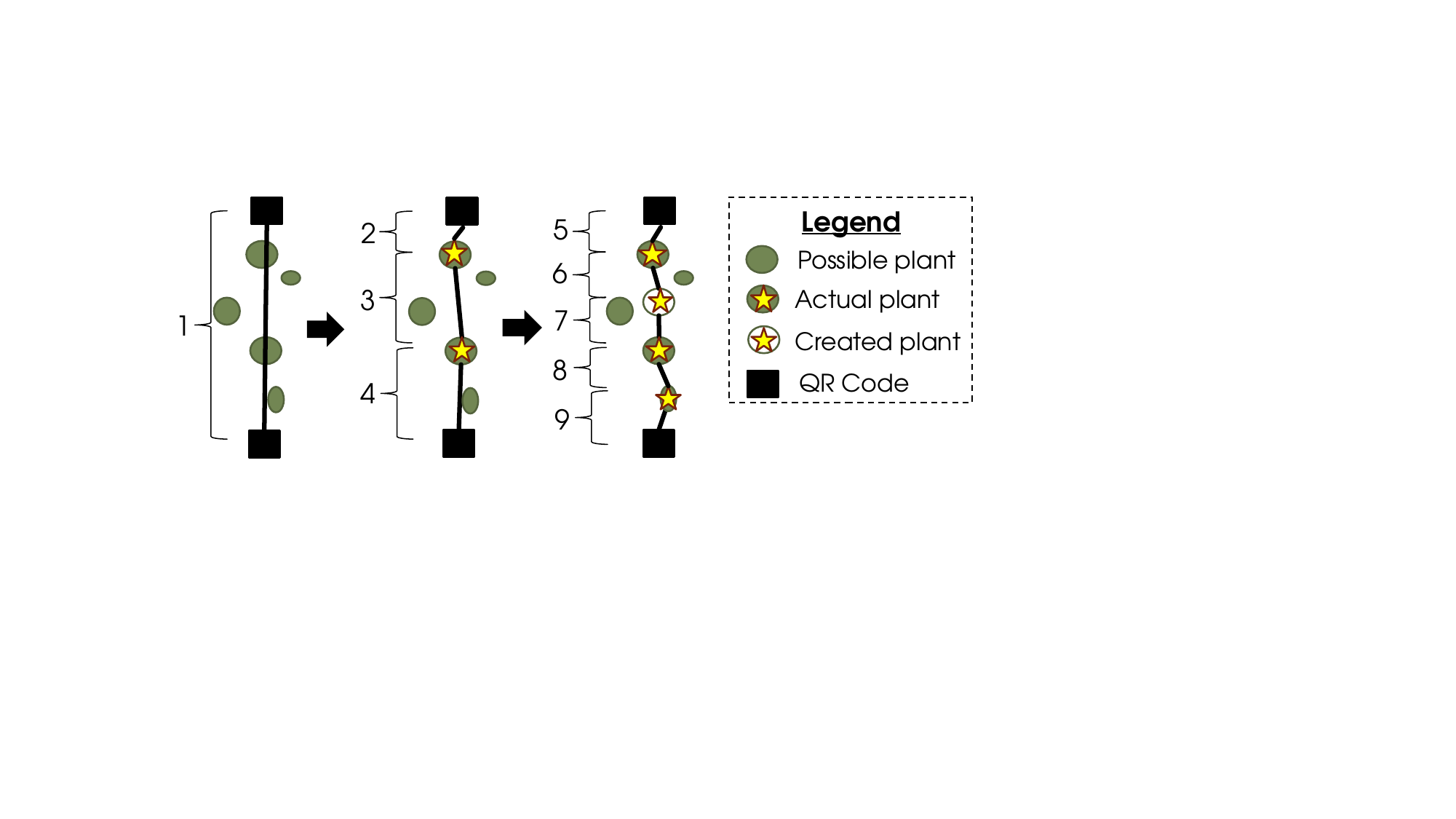

Legend
5

2

 Possible plant

6

3
Actual plant

7
1

Created plant

8

QR Code

4

9